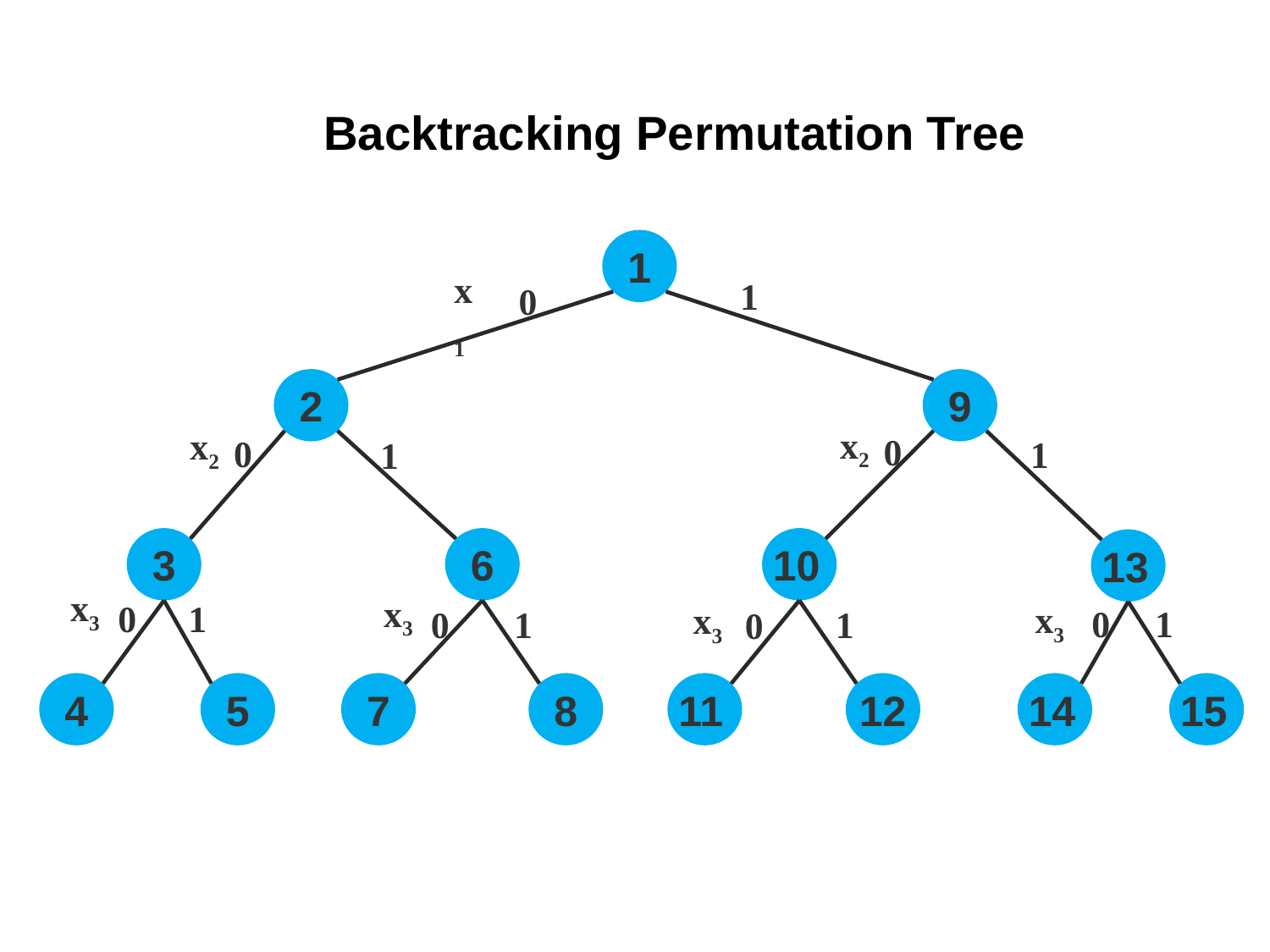

# Backtracking Permutation Tree
1
x1
1
0
2
9
x2
x2
0
0
1
1
3
6
10
13
x3
x3
0
1
x3
x3
0
1
0
1
1
0
4
5
7
8
11
12
14
15